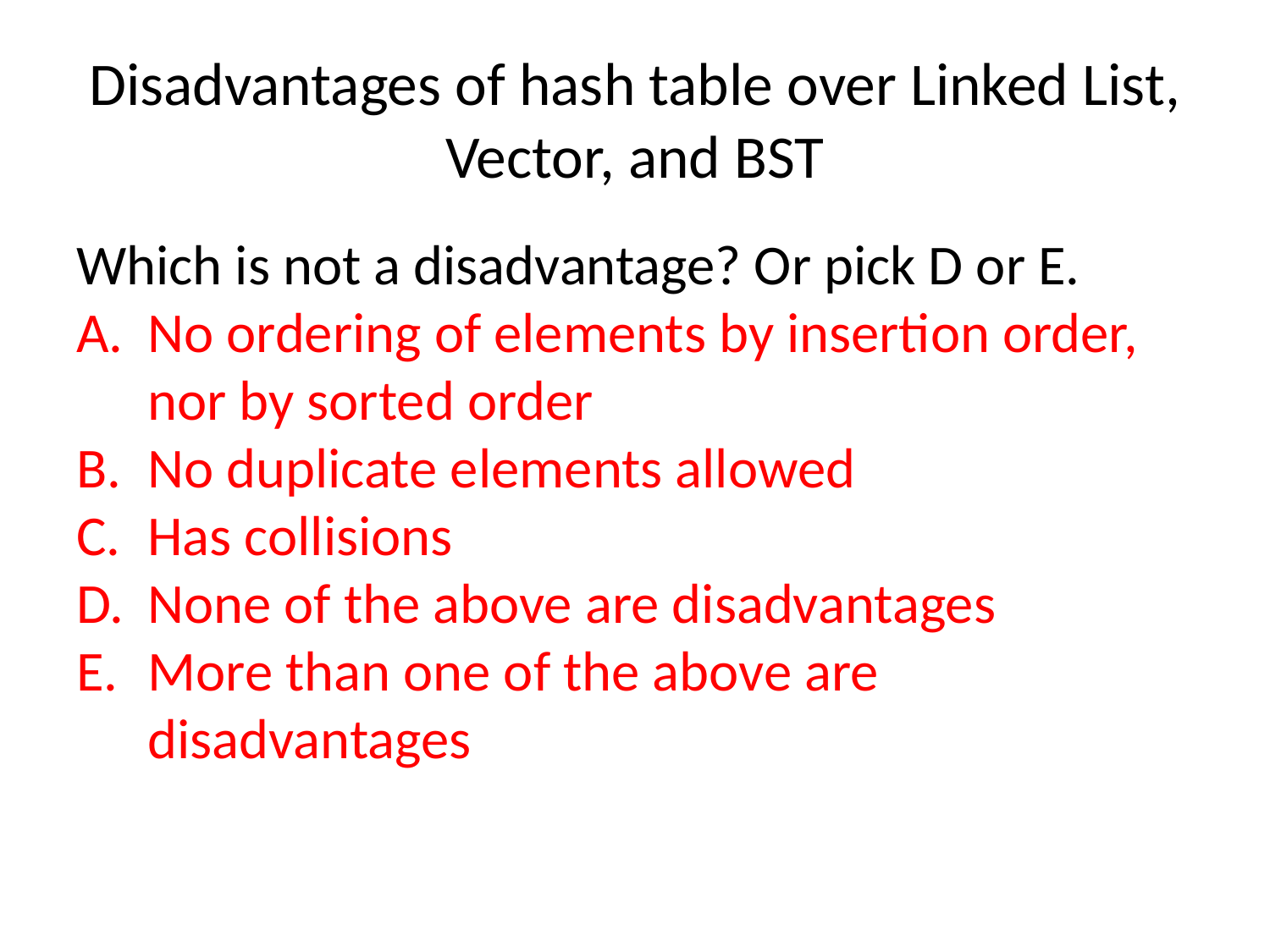

# Disadvantages of hash table over Linked List, Vector, and BST
Which is not a disadvantage? Or pick D or E.
No ordering of elements by insertion order, nor by sorted order
No duplicate elements allowed
Has collisions
None of the above are disadvantages
More than one of the above are disadvantages